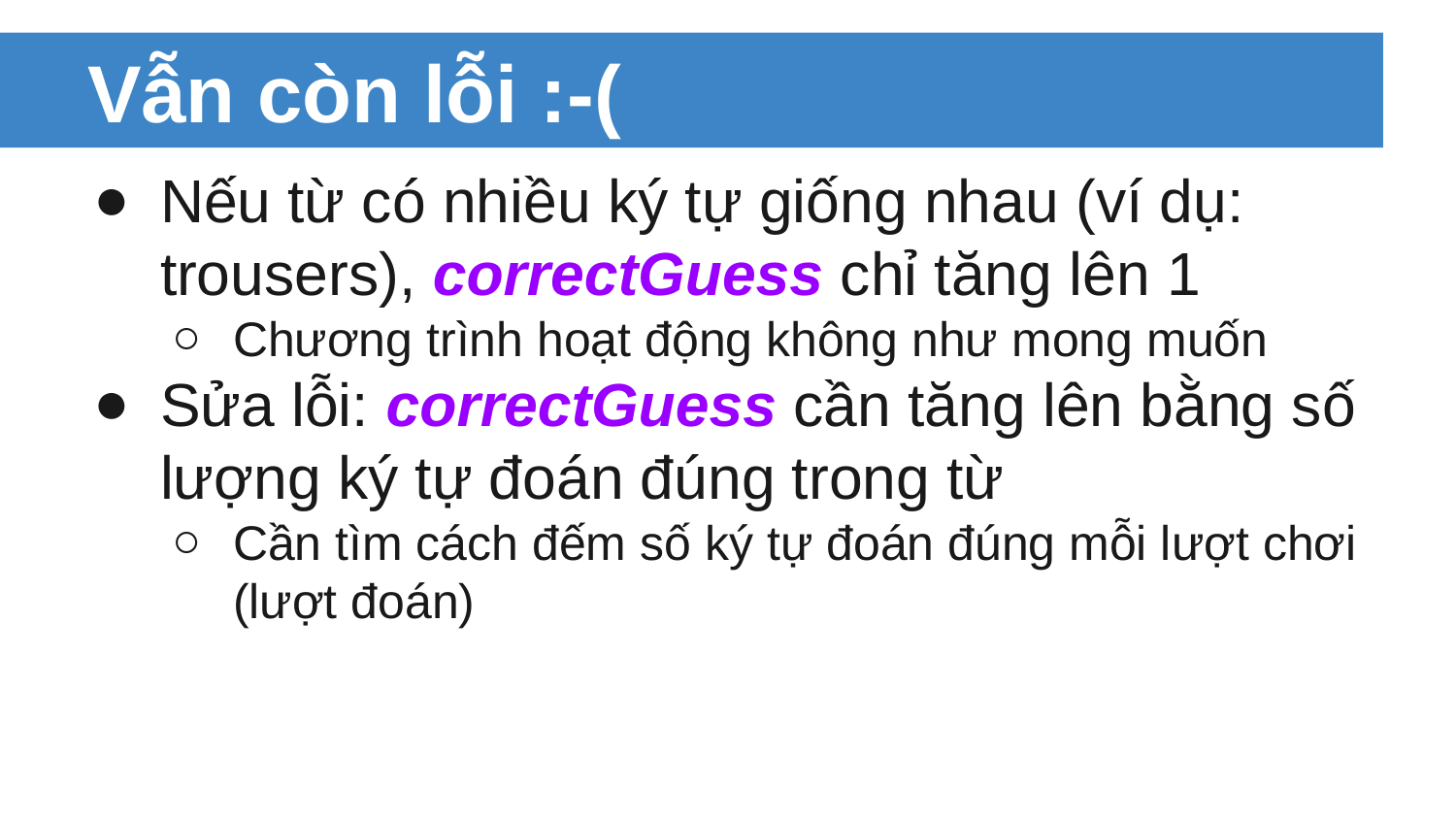

# Vẫn còn lỗi :-(
Nếu từ có nhiều ký tự giống nhau (ví dụ: trousers), correctGuess chỉ tăng lên 1
Chương trình hoạt động không như mong muốn
Sửa lỗi: correctGuess cần tăng lên bằng số lượng ký tự đoán đúng trong từ
Cần tìm cách đếm số ký tự đoán đúng mỗi lượt chơi (lượt đoán)